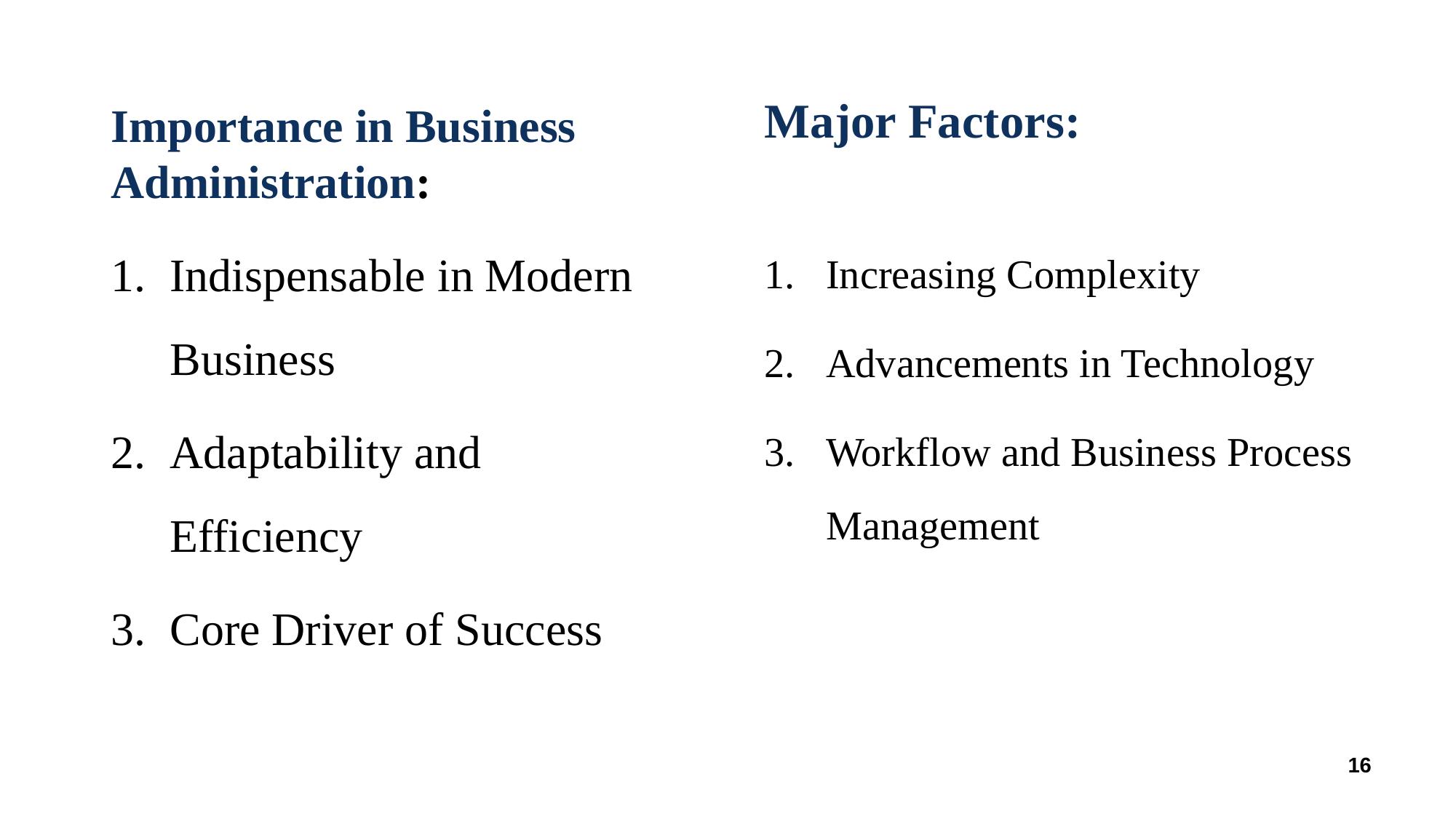

Importance in Business Administration:
Indispensable in Modern Business
Adaptability and Efficiency
Core Driver of Success

Major Factors:

Increasing Complexity
Advancements in Technology
Workflow and Business Process Management
16